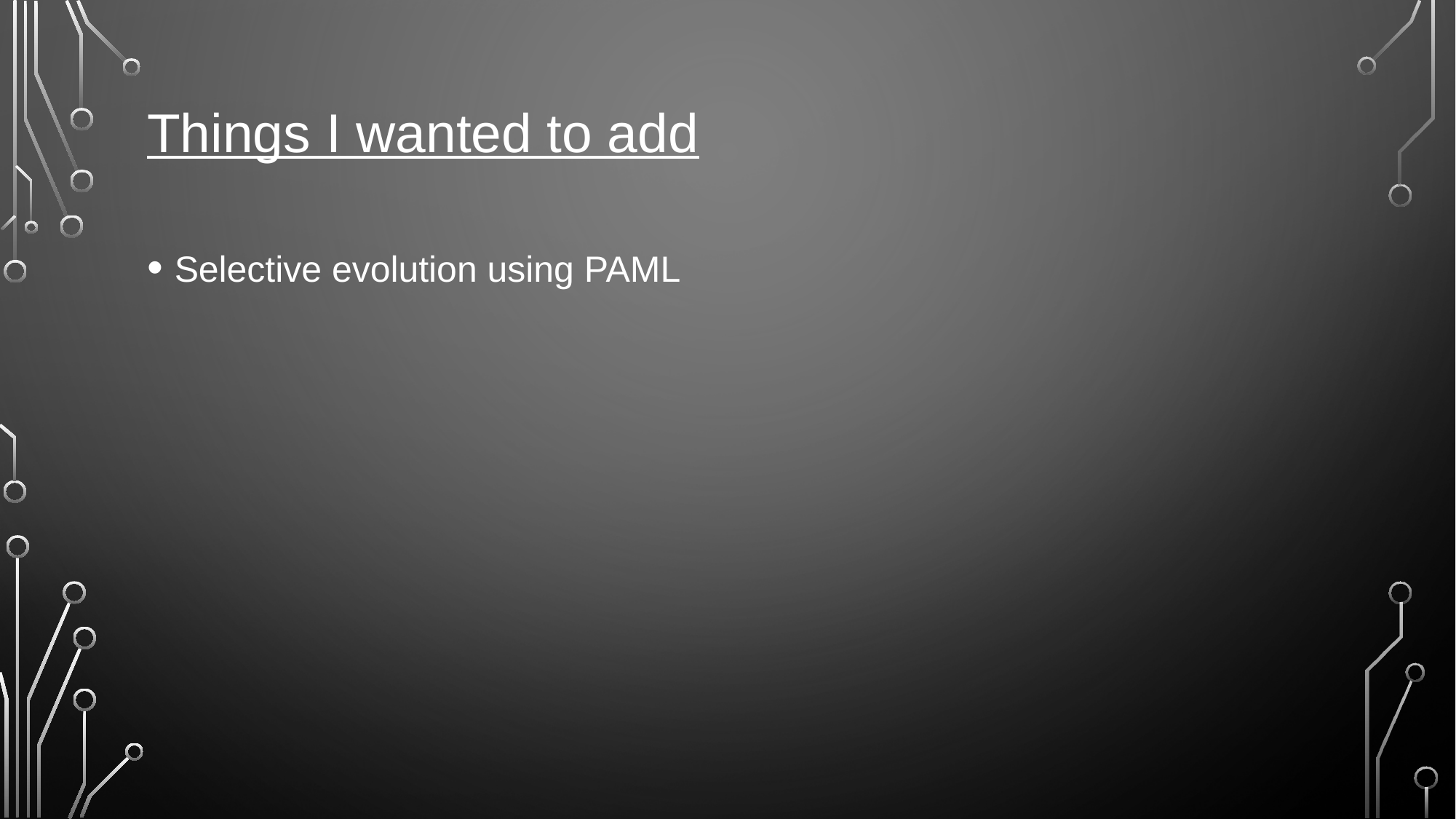

# Things I wanted to add
Selective evolution using PAML